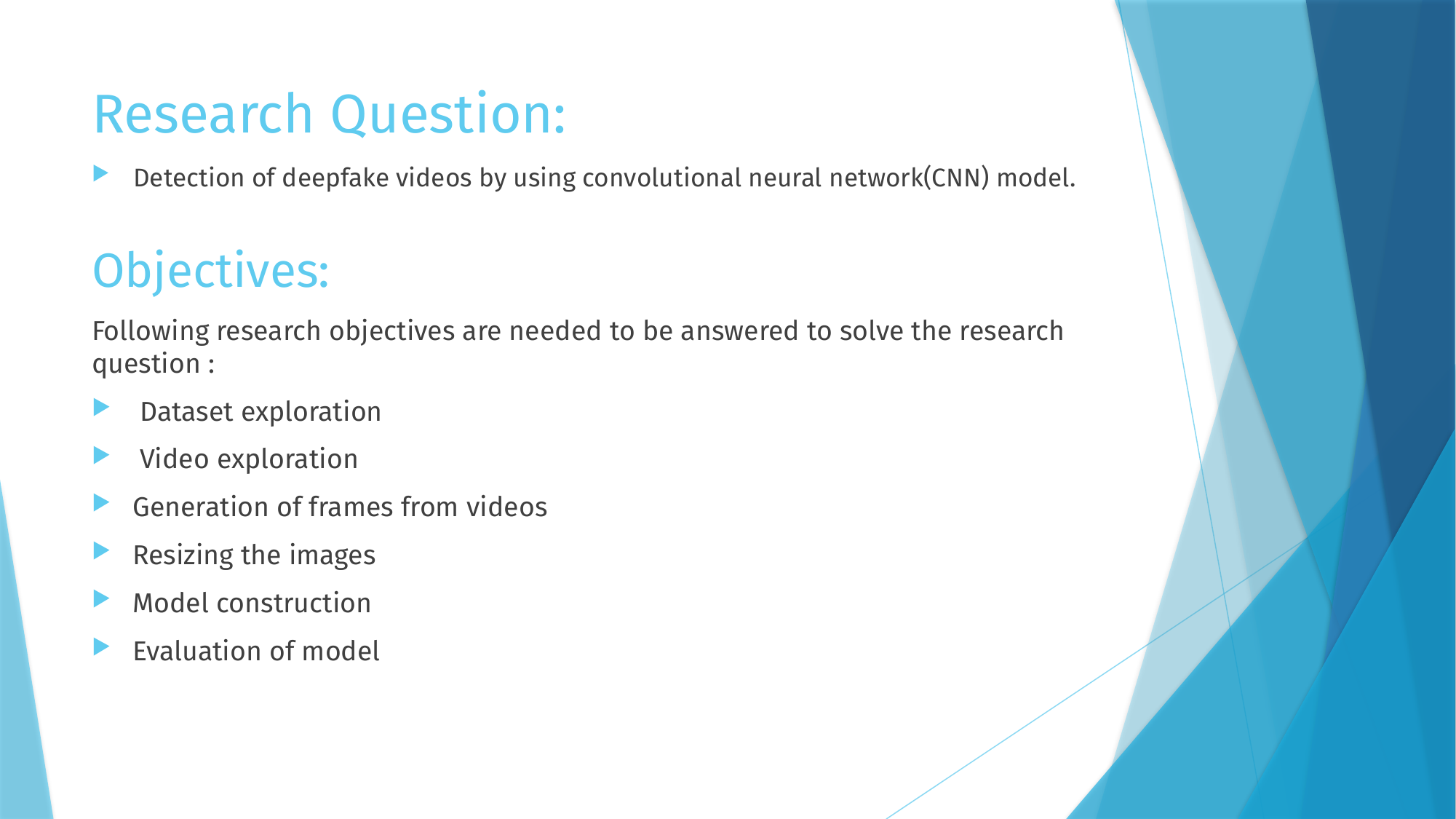

# Research Question:
Detection of deepfake videos by using convolutional neural network(CNN) model.

Objectives:
Following research objectives are needed to be answered to solve the research question :
 Dataset exploration
 Video exploration
Generation of frames from videos
Resizing the images
Model construction
Evaluation of model